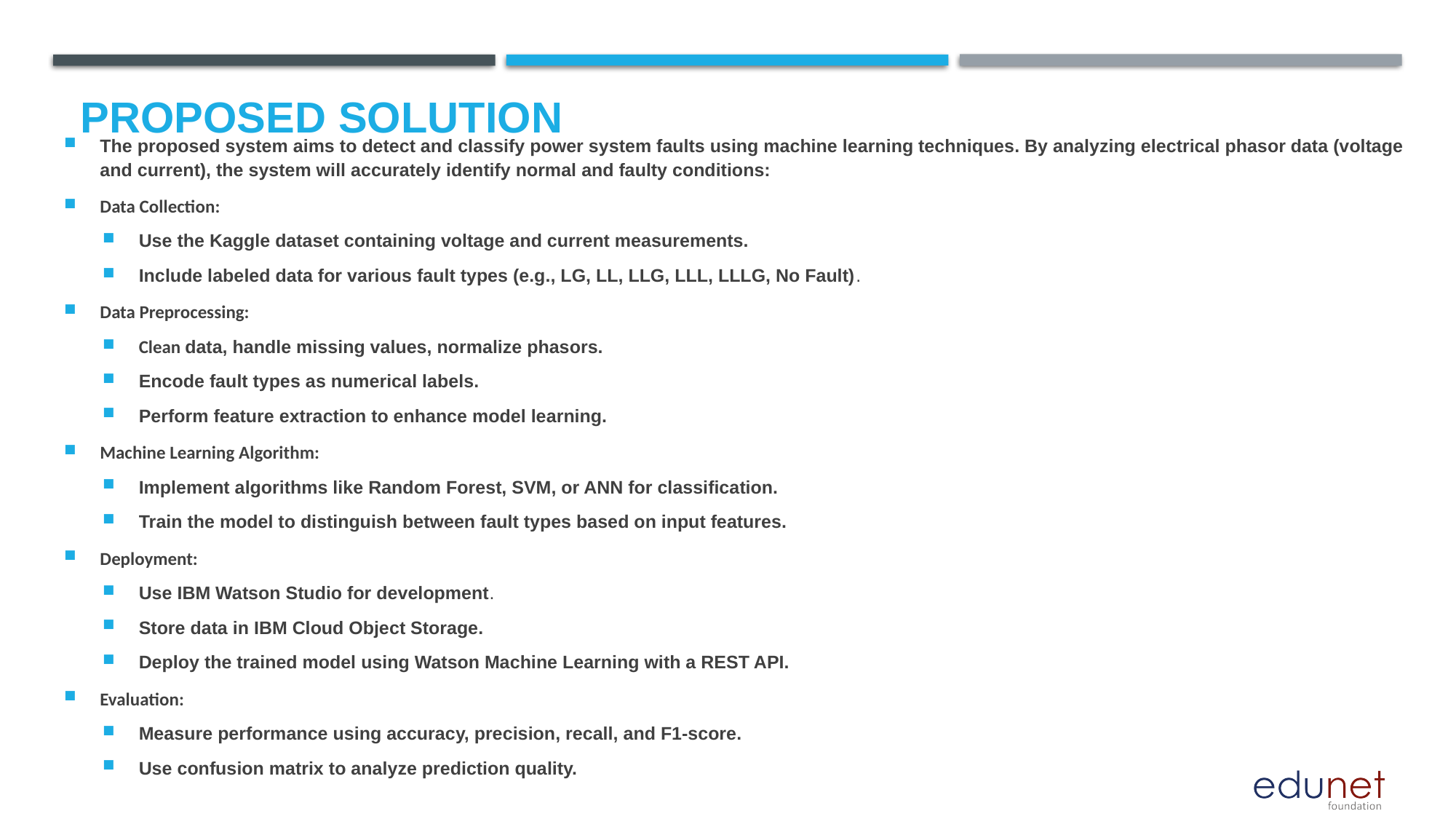

# Proposed Solution

The proposed system aims to detect and classify power system faults using machine learning techniques. By analyzing electrical phasor data (voltage and current), the system will accurately identify normal and faulty conditions:
Data Collection:
Use the Kaggle dataset containing voltage and current measurements.
Include labeled data for various fault types (e.g., LG, LL, LLG, LLL, LLLG, No Fault).
Data Preprocessing:
Clean data, handle missing values, normalize phasors.
Encode fault types as numerical labels.
Perform feature extraction to enhance model learning.
Machine Learning Algorithm:
Implement algorithms like Random Forest, SVM, or ANN for classification.
Train the model to distinguish between fault types based on input features.
Deployment:
Use IBM Watson Studio for development.
Store data in IBM Cloud Object Storage.
Deploy the trained model using Watson Machine Learning with a REST API.
Evaluation:
Measure performance using accuracy, precision, recall, and F1-score.
Use confusion matrix to analyze prediction quality.